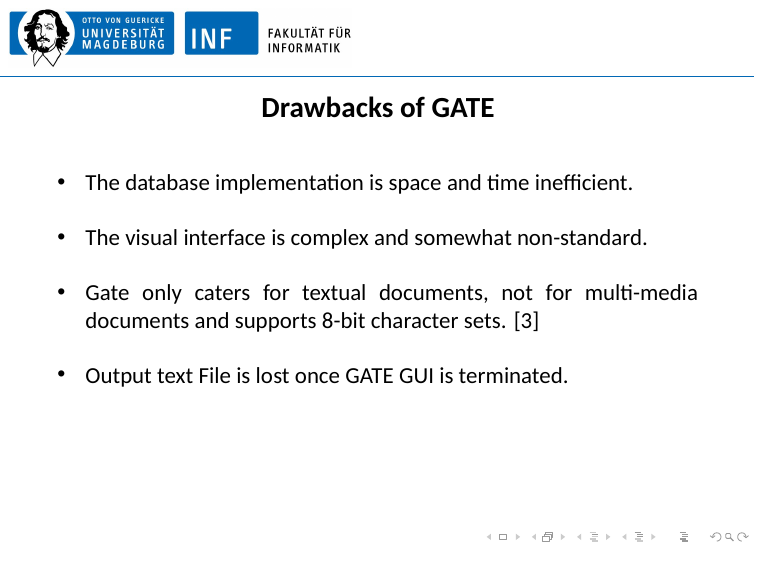

# Drawbacks of GATE
The database implementation is space and time inefficient.

The visual interface is complex and somewhat non-standard.

Gate only caters for textual documents, not for multi-media documents and supports 8-bit character sets. [3]

Output text File is lost once GATE GUI is terminated.